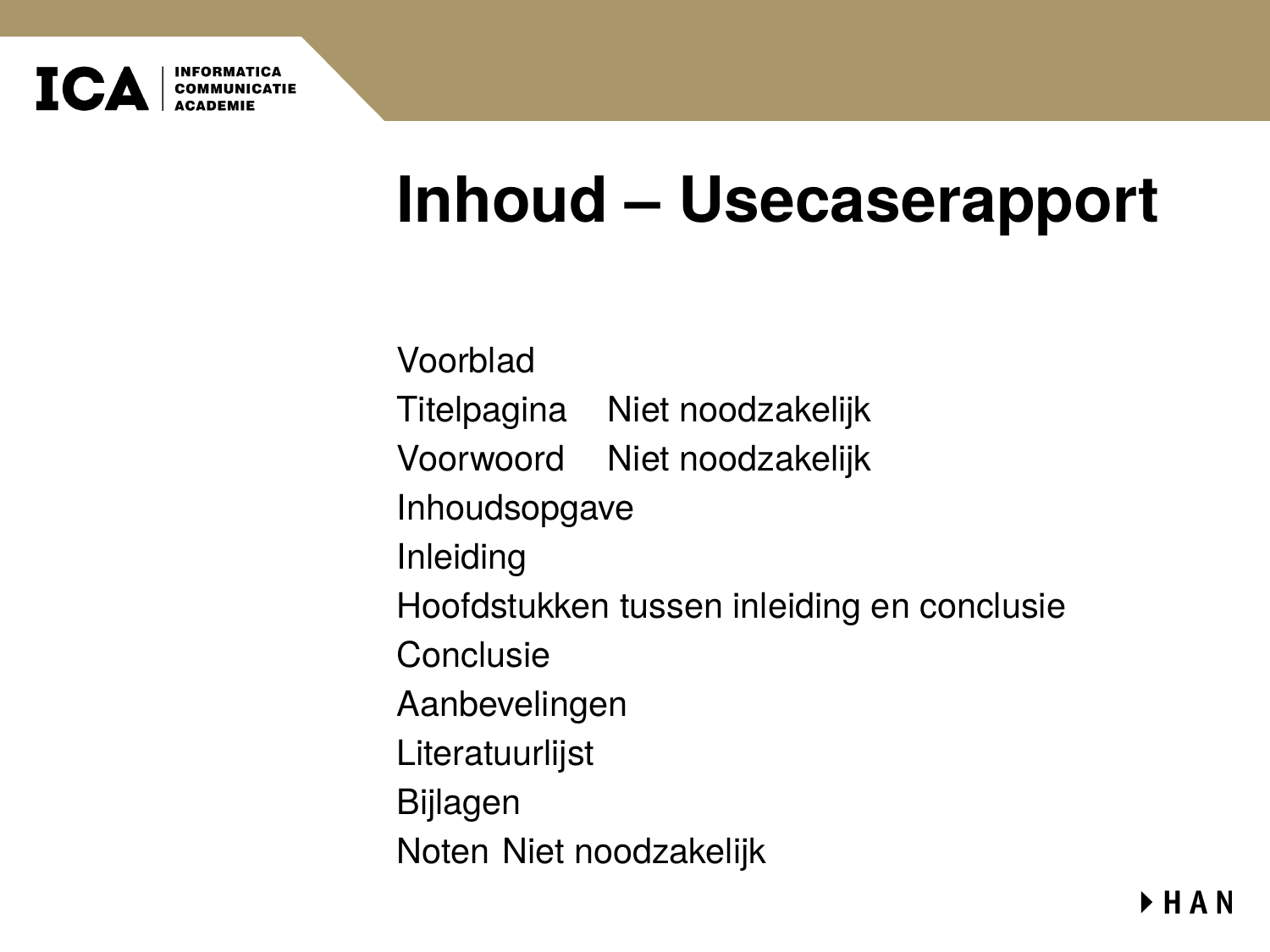

# Inhoud – Usecaserapport

Voorblad
Titelpagina 		Niet noodzakelijk
Voorwoord			Niet noodzakelijk
Inhoudsopgave
Inleiding
Hoofdstukken tussen inleiding en conclusie
Conclusie
Aanbevelingen
Literatuurlijst
Bijlagen
Noten 				Niet noodzakelijk